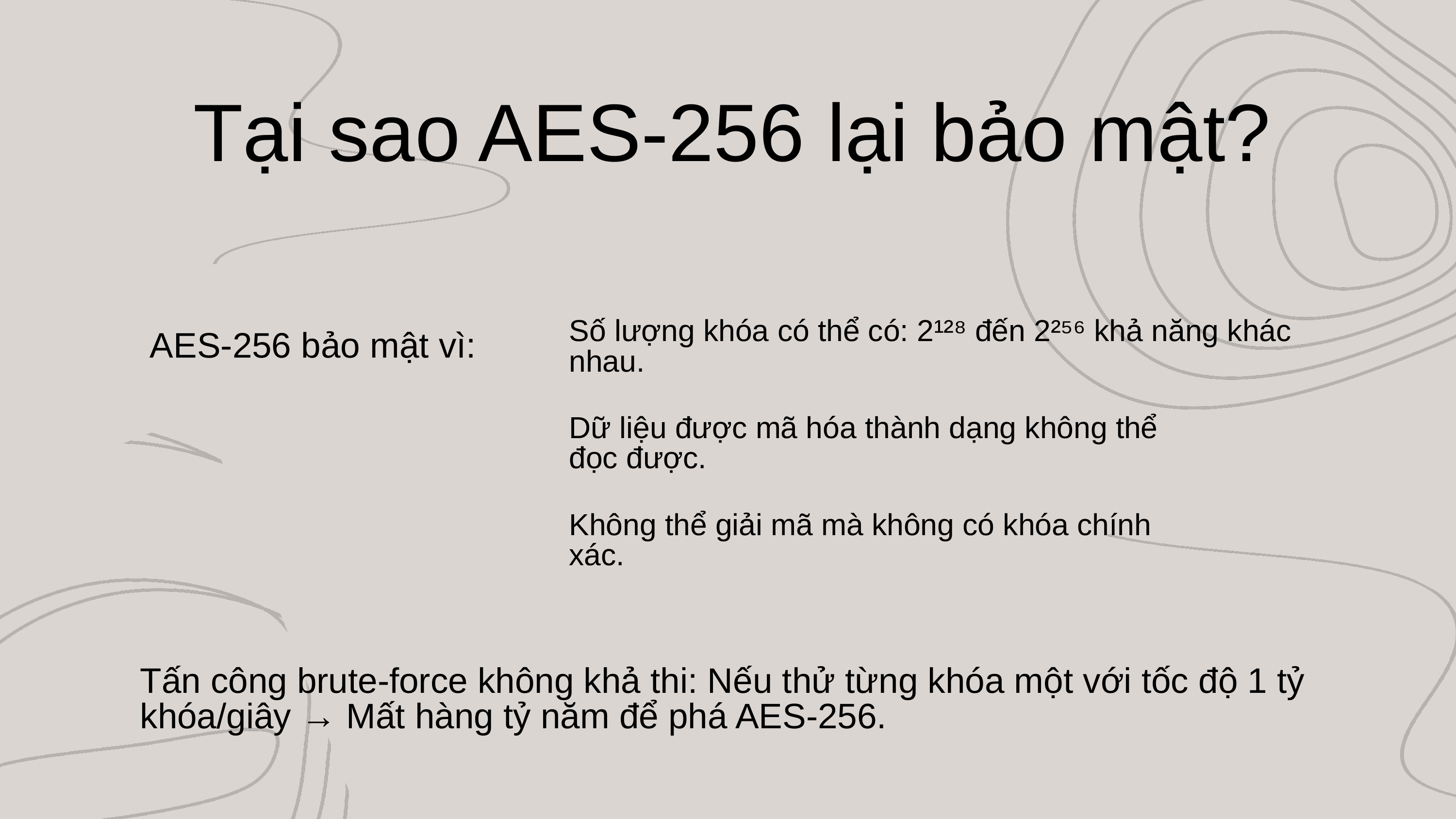

Tại sao AES-256 lại bảo mật?
Số lượng khóa có thể có: 2¹²⁸ đến 2²⁵⁶ khả năng khác nhau.
 AES-256 bảo mật vì:
Dữ liệu được mã hóa thành dạng không thể đọc được.

Không thể giải mã mà không có khóa chính xác.
Tấn công brute-force không khả thi: Nếu thử từng khóa một với tốc độ 1 tỷ khóa/giây → Mất hàng tỷ năm để phá AES-256.